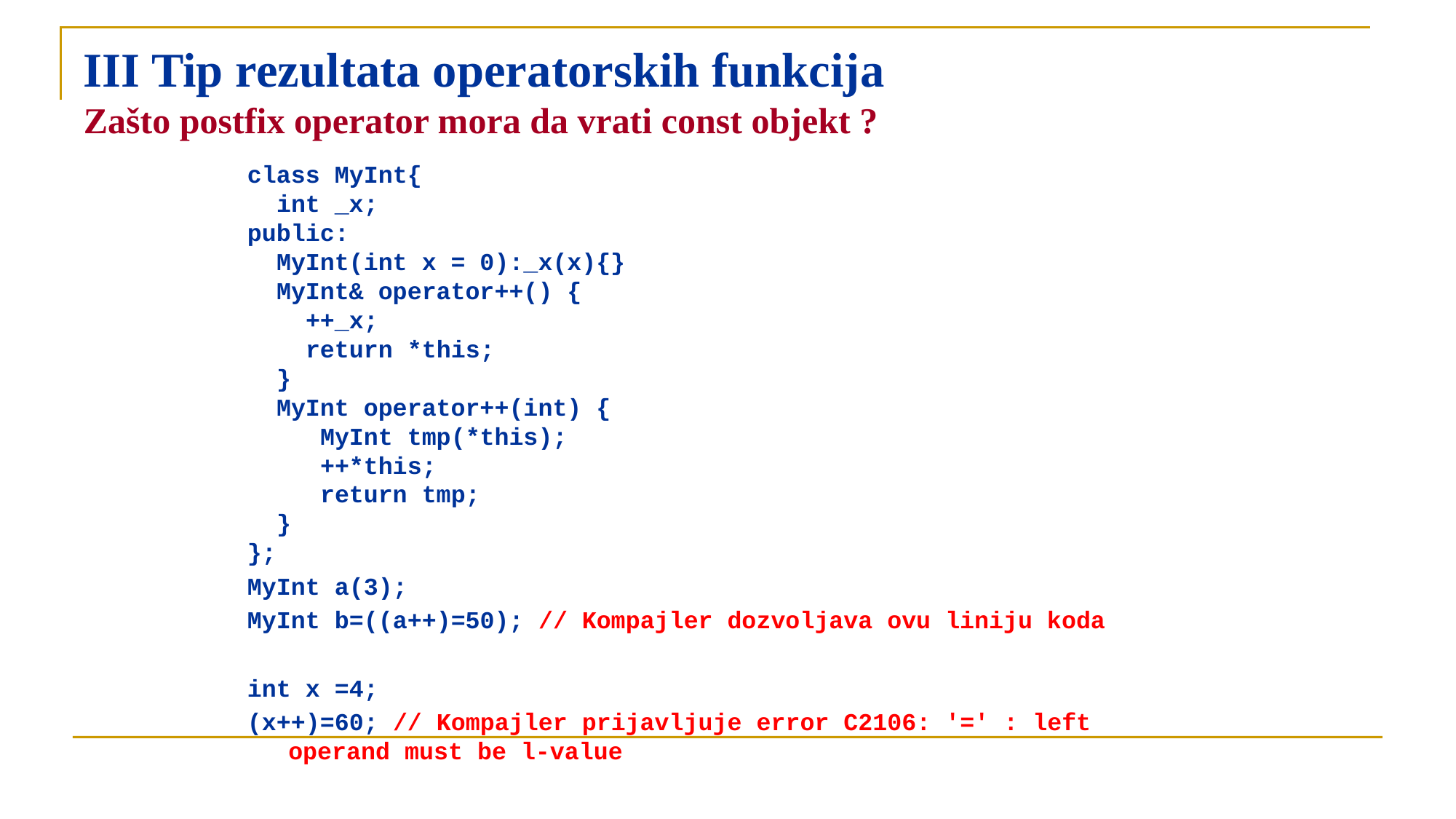

# III Tip rezultata operatorskih funkcija Zašto postfix operator mora da vrati const objekt ?
class MyInt{
  int _x;
public:
  MyInt(int x = 0):_x(x){}
  MyInt& operator++() {
    ++_x;
    return *this;
  }
  MyInt operator++(int) {
     MyInt tmp(*this);
     ++*this;
     return tmp;
  }
};
MyInt a(3);
MyInt b=((a++)=50); // Kompajler dozvoljava ovu liniju koda

int x =4;
(x++)=60; // Kompajler prijavljuje error C2106: '=' : left operand must be l-value